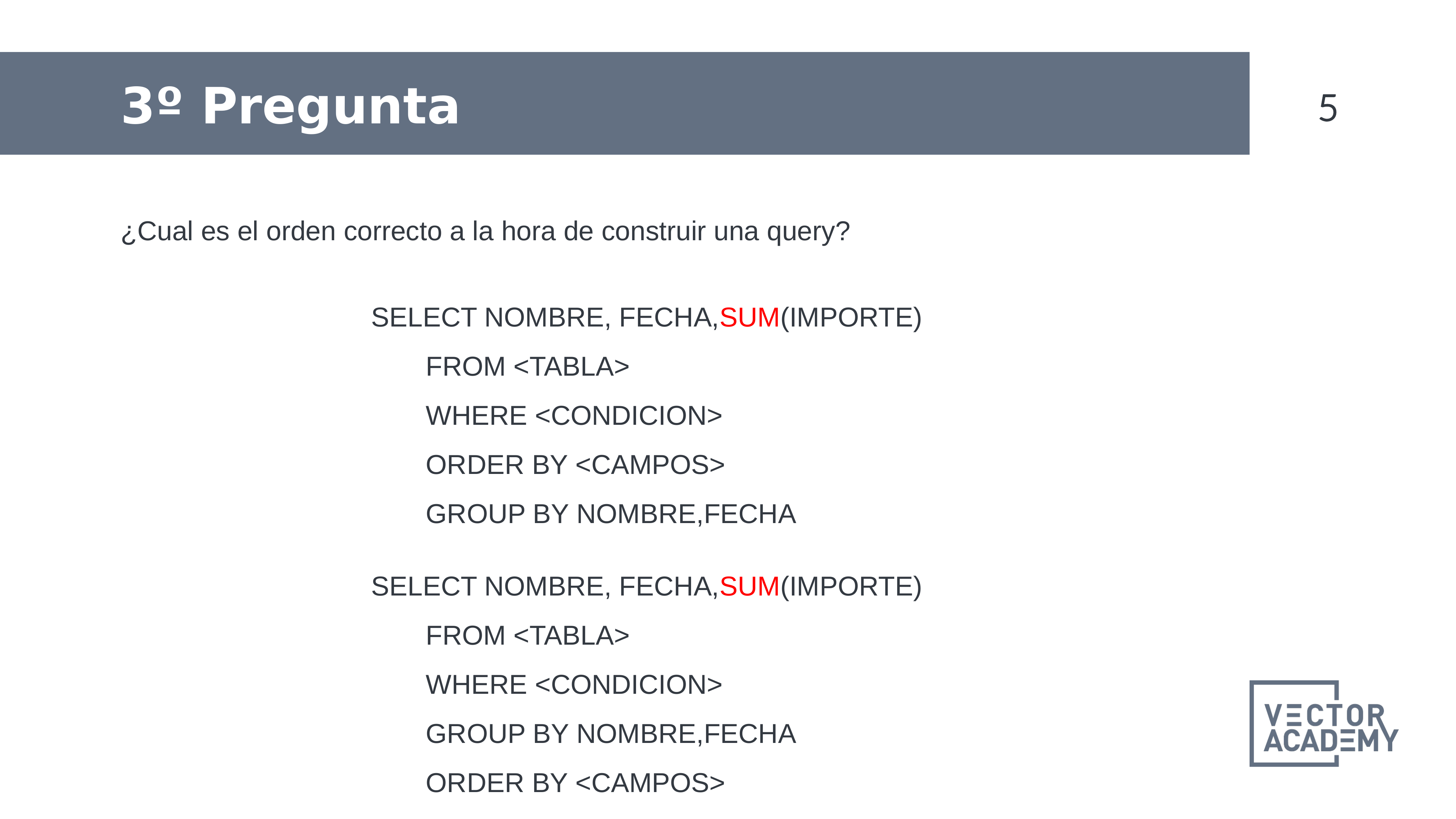

3º Pregunta
¿Cual es el orden correcto a la hora de construir una query?
SELECT NOMBRE, FECHA,SUM(IMPORTE)
	FROM <TABLA>
	WHERE <CONDICION>
	ORDER BY <CAMPOS>
	GROUP BY NOMBRE,FECHA
SELECT NOMBRE, FECHA,SUM(IMPORTE)
	FROM <TABLA>
	WHERE <CONDICION>
	GROUP BY NOMBRE,FECHA
	ORDER BY <CAMPOS>